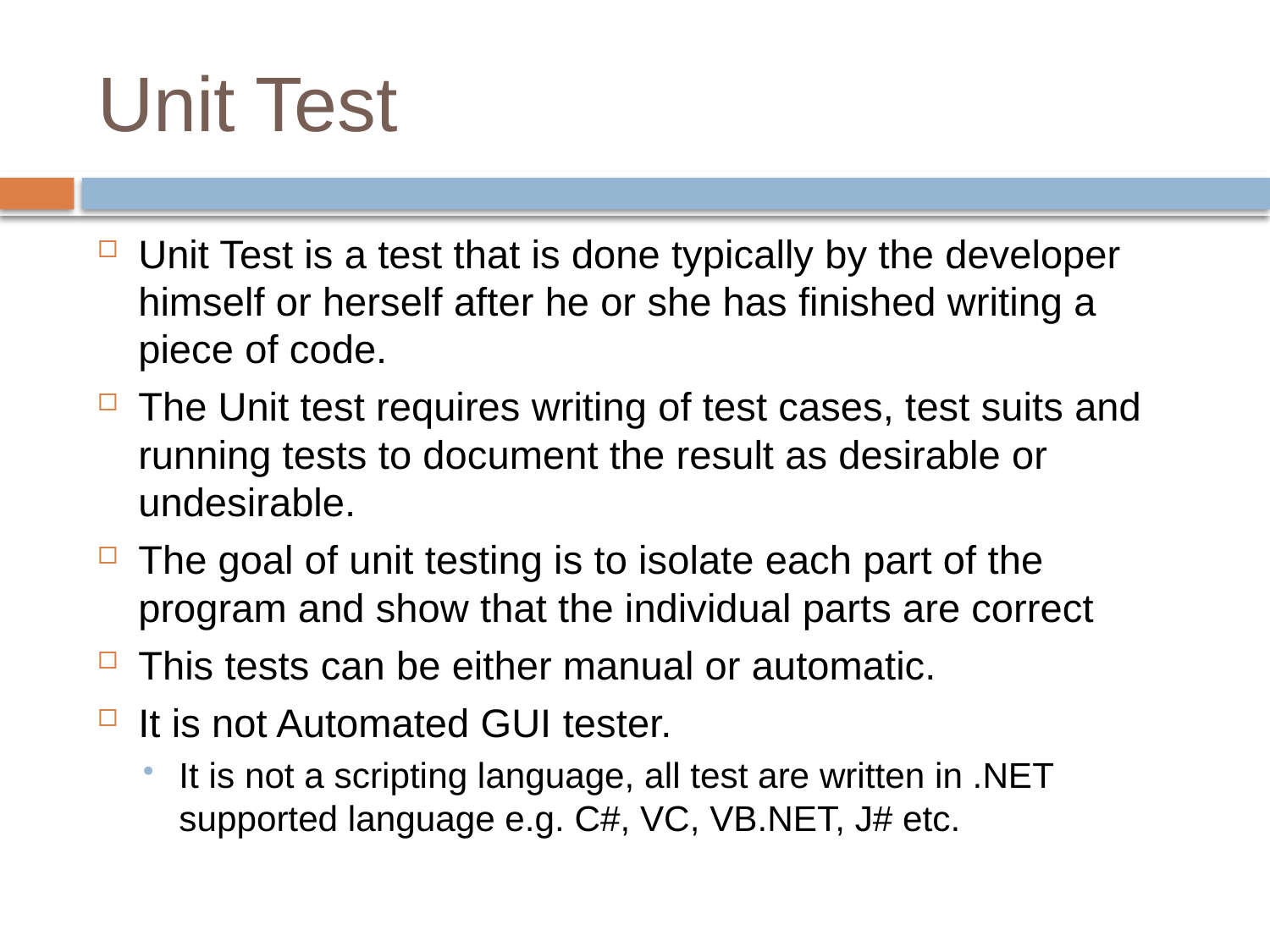

# Unit Test
Unit Test is a test that is done typically by the developer himself or herself after he or she has finished writing a piece of code.
The Unit test requires writing of test cases, test suits and running tests to document the result as desirable or undesirable.
The goal of unit testing is to isolate each part of the program and show that the individual parts are correct
This tests can be either manual or automatic.
It is not Automated GUI tester.
It is not a scripting language, all test are written in .NET supported language e.g. C#, VC, VB.NET, J# etc.